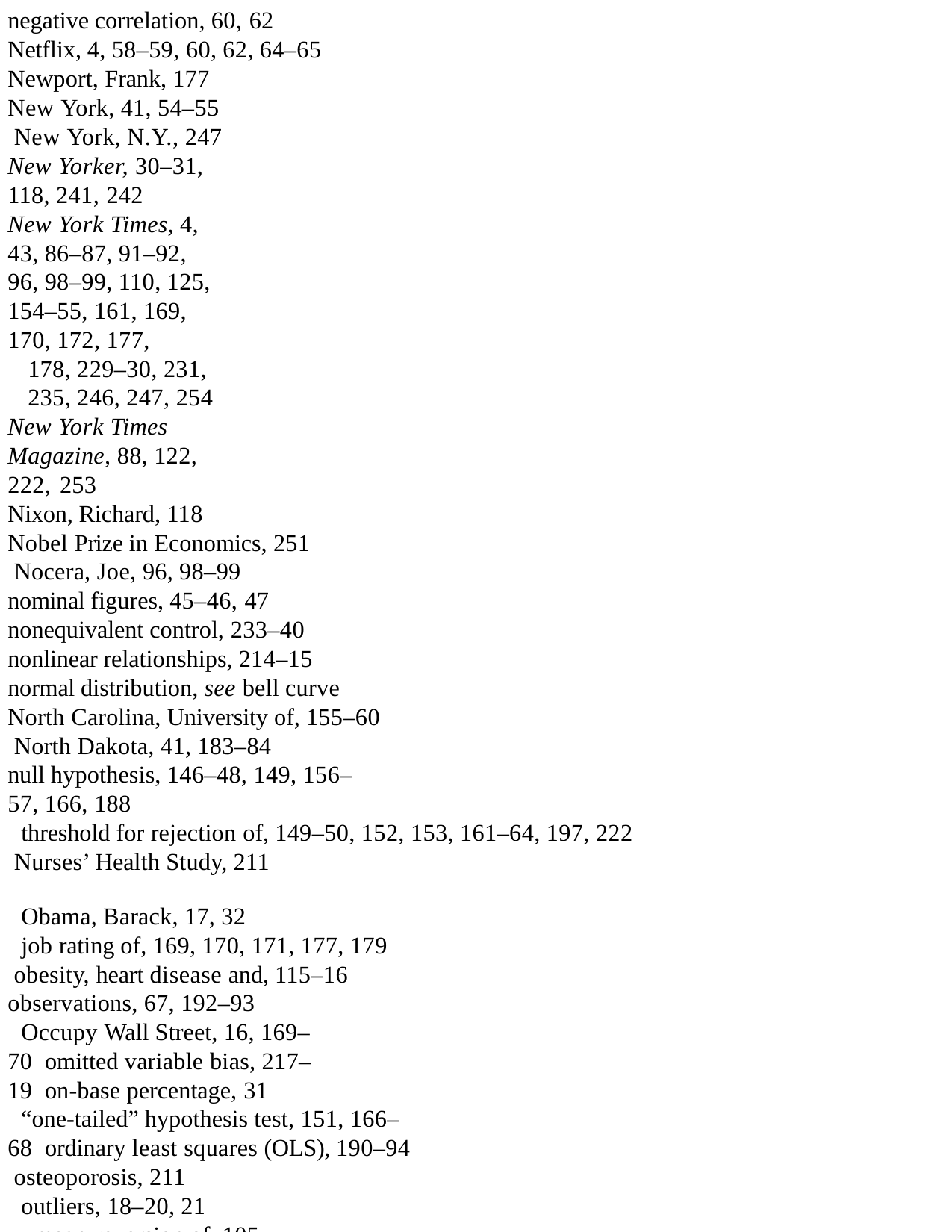

negative correlation, 60, 62
Netflix, 4, 58–59, 60, 62, 64–65
Newport, Frank, 177
New York, 41, 54–55  New York, N.Y., 247
New Yorker, 30–31, 118, 241, 242
New York Times, 4, 43, 86–87, 91–92, 96, 98–99, 110, 125, 154–55, 161, 169, 170, 172, 177,
178, 229–30, 231, 235, 246, 247, 254
New York Times Magazine, 88, 122, 222, 253
Nixon, Richard, 118
Nobel Prize in Economics, 251  Nocera, Joe, 96, 98–99
nominal figures, 45–46, 47
nonequivalent control, 233–40
nonlinear relationships, 214–15  normal distribution, see bell curve  North Carolina, University of, 155–60  North Dakota, 41, 183–84
null hypothesis, 146–48, 149, 156–57, 166, 188
threshold for rejection of, 149–50, 152, 153, 161–64, 197, 222  Nurses’ Health Study, 211

Obama, Barack, 17, 32
job rating of, 169, 170, 171, 177, 179  obesity, heart disease and, 115–16  observations, 67, 192–93
Occupy Wall Street, 16, 169–70  omitted variable bias, 217–19  on-base percentage, 31
“one-tailed” hypothesis test, 151, 166–68  ordinary least squares (OLS), 190–94  osteoporosis, 211
outliers, 18–20, 21
mean-reversion of, 105  median’s insensitivity to, 43  sample mean and, 138
in variance, 34
output, 39–40
outsourcing, 41

Paige, Rod, 53, 54
Pakistan, 64